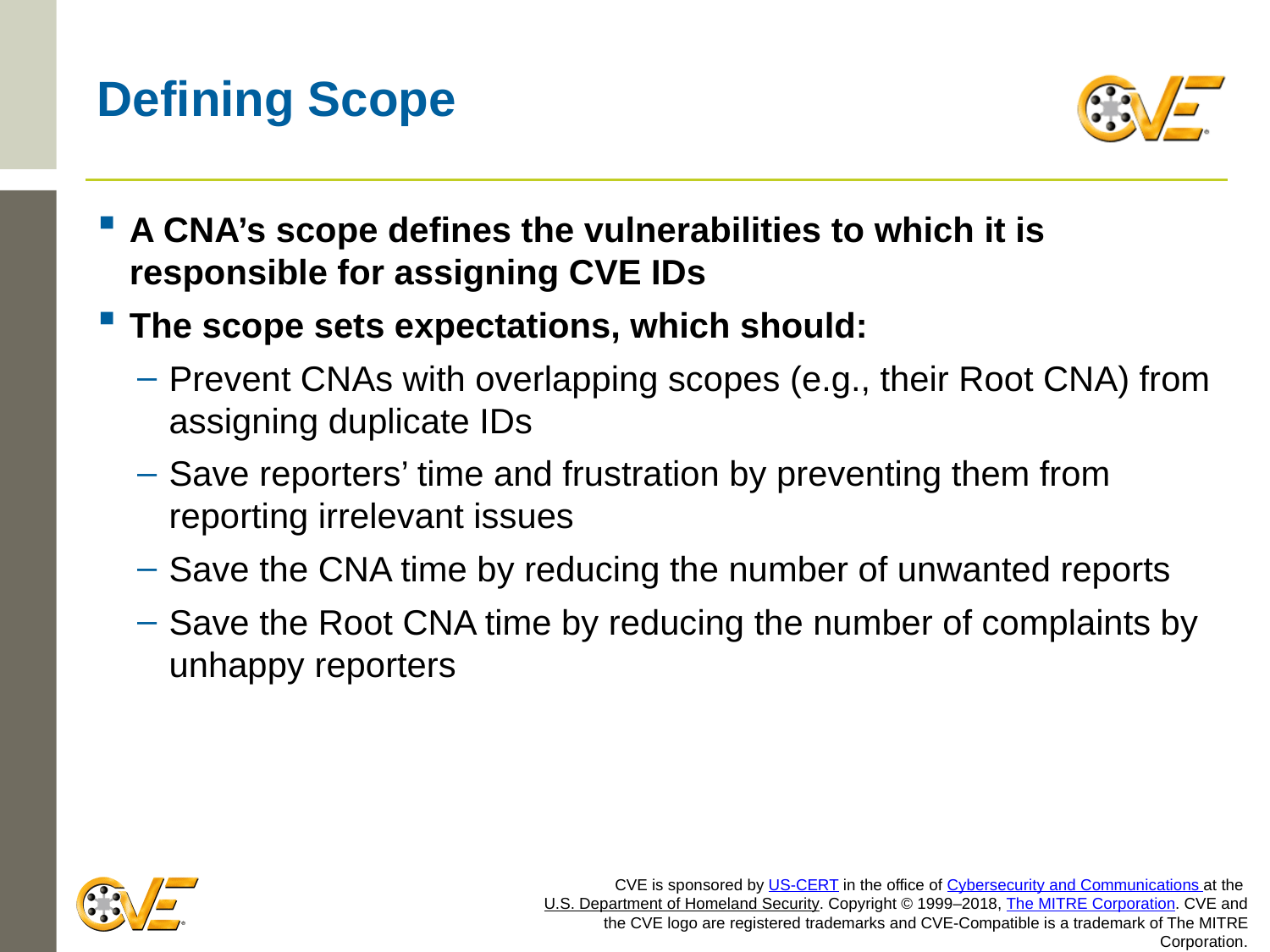

# Defining Scope
A CNA’s scope defines the vulnerabilities to which it is responsible for assigning CVE IDs
The scope sets expectations, which should:
Prevent CNAs with overlapping scopes (e.g., their Root CNA) from assigning duplicate IDs
Save reporters’ time and frustration by preventing them from reporting irrelevant issues
Save the CNA time by reducing the number of unwanted reports
Save the Root CNA time by reducing the number of complaints by unhappy reporters